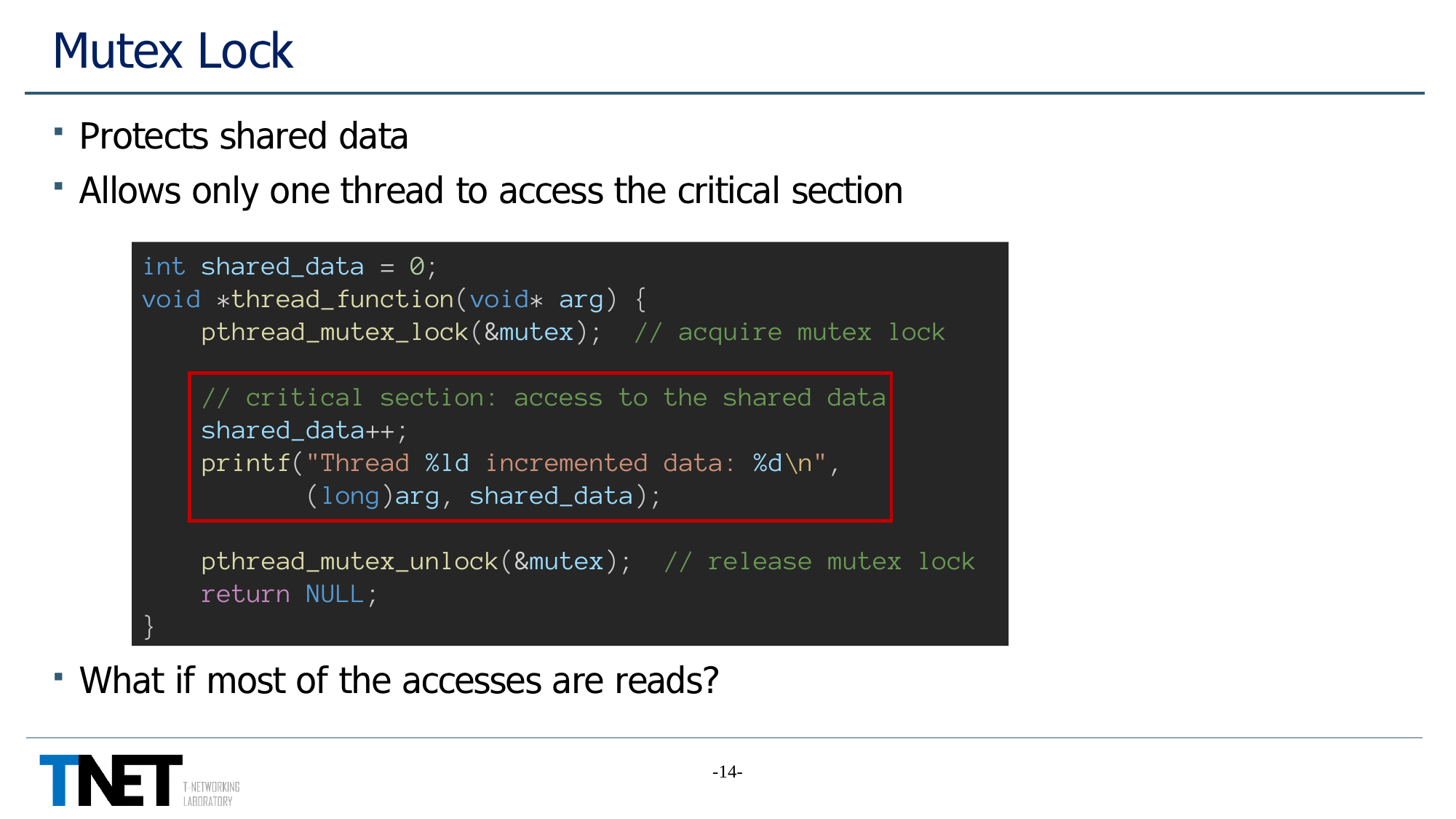

# Mutex Lock
Protects shared data
Allows only one thread to access the critical section

What if most of the accesses are reads?
int shared_data = 0;
void *thread_function(void* arg) {
    pthread_mutex_lock(&mutex);  // acquire mutex lock

    // critical section: access to the shared data
    shared_data++;
    printf("Thread %ld incremented data: %d\n",
           (long)arg, shared_data);

    pthread_mutex_unlock(&mutex);  // release mutex lock
    return NULL;
}

-14-